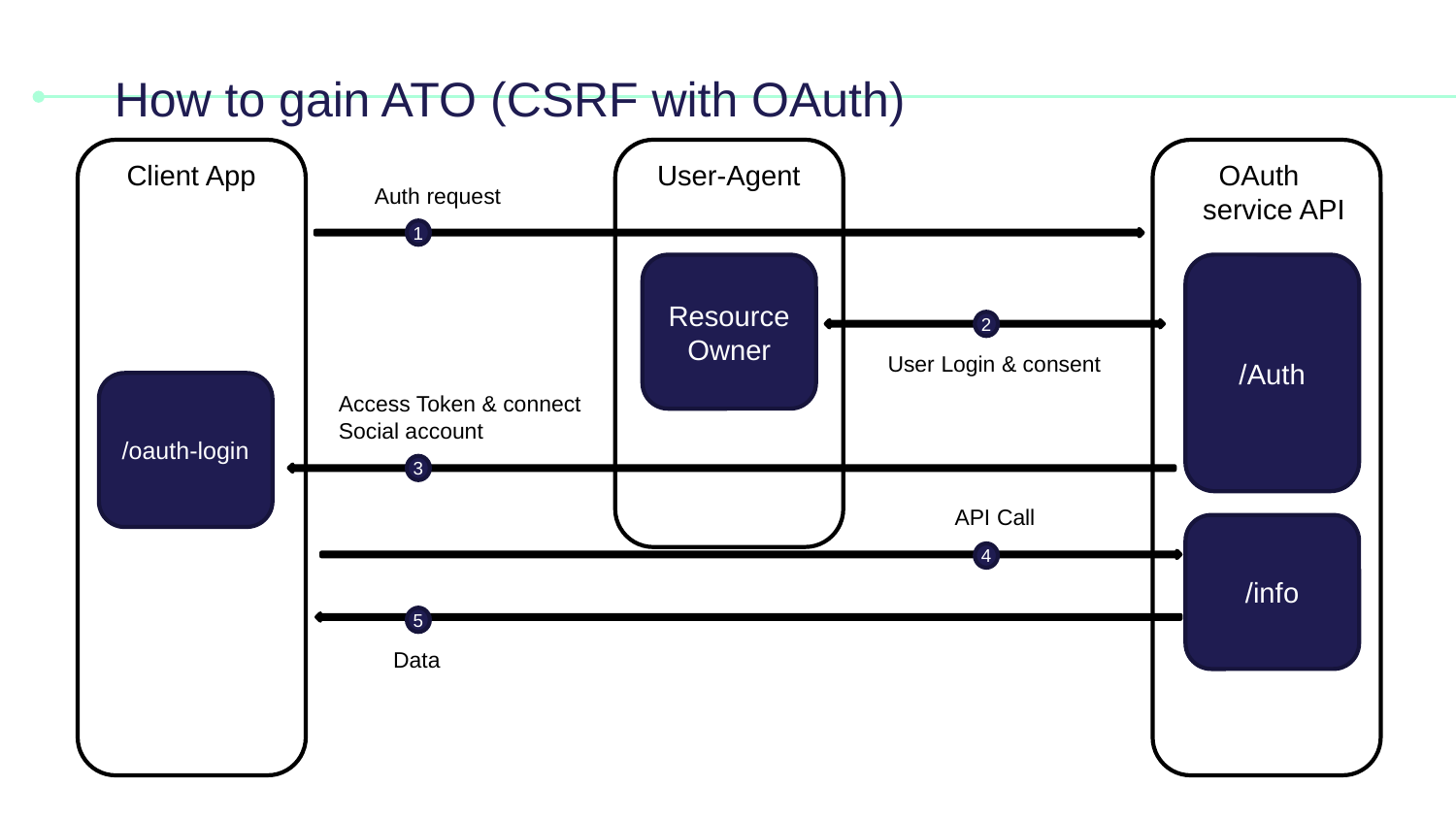

# How to gain ATO (CSRF with OAuth)

User-Agent
  OAuth
service API
Client App
Auth request
1

Resource
Owner
/Auth
2

User Login & consent
/oauth-login
Access Token & connect Social account
3

API Call
/info
4

5

Data